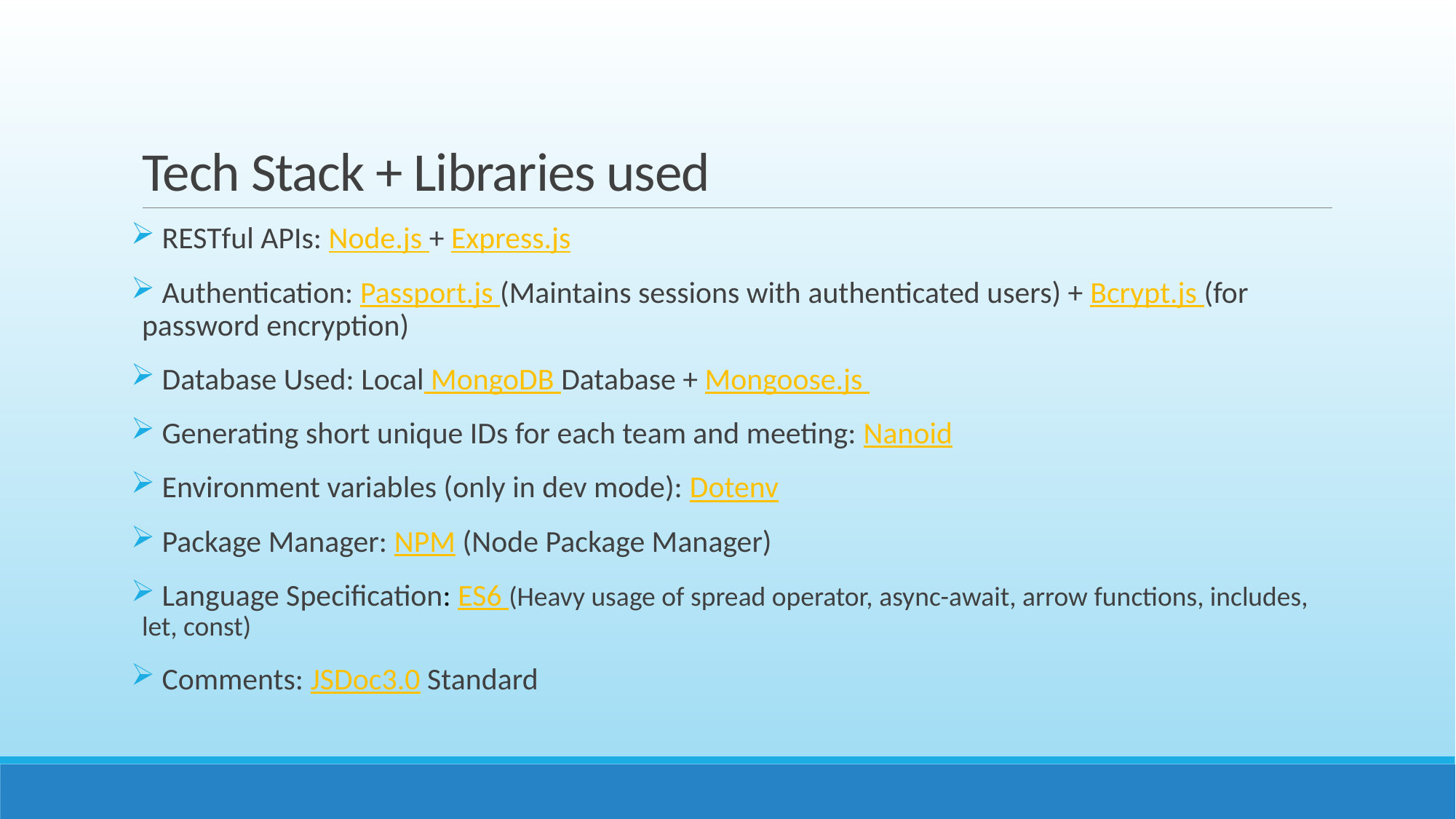

# Tech Stack + Libraries used
 RESTful APIs: Node.js + Express.js
 Authentication: Passport.js (Maintains sessions with authenticated users) + Bcrypt.js (for password encryption)
 Database Used: Local MongoDB Database + Mongoose.js
 Generating short unique IDs for each team and meeting: Nanoid
 Environment variables (only in dev mode): Dotenv
 Package Manager: NPM (Node Package Manager)
 Language Specification: ES6 (Heavy usage of spread operator, async-await, arrow functions, includes, let, const)
 Comments: JSDoc3.0 Standard